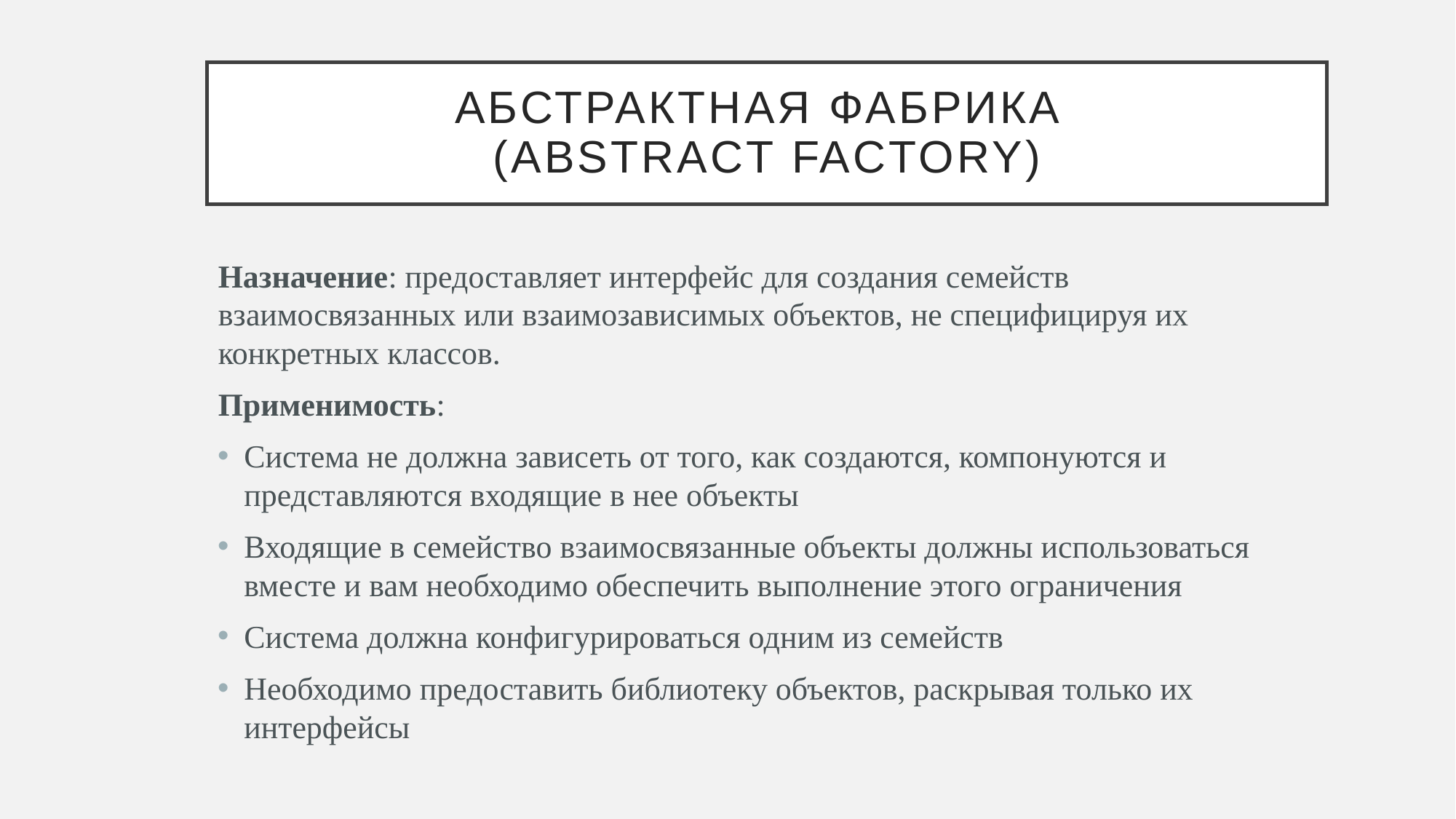

# Абстрактная фабрика (Abstract factory)
Назначение: предоставляет интерфейс для создания семейств взаимосвязанных или взаимозависимых объектов, не специфицируя их конкретных классов.
Применимость:
Система не должна зависеть от того, как создаются, компонуются и представляются входящие в нее объекты
Входящие в семейство взаимосвязанные объекты должны использоваться вместе и вам необходимо обеспечить выполнение этого ограничения
Система должна конфигурироваться одним из семейств
Необходимо предоставить библиотеку объектов, раскрывая только их интерфейсы